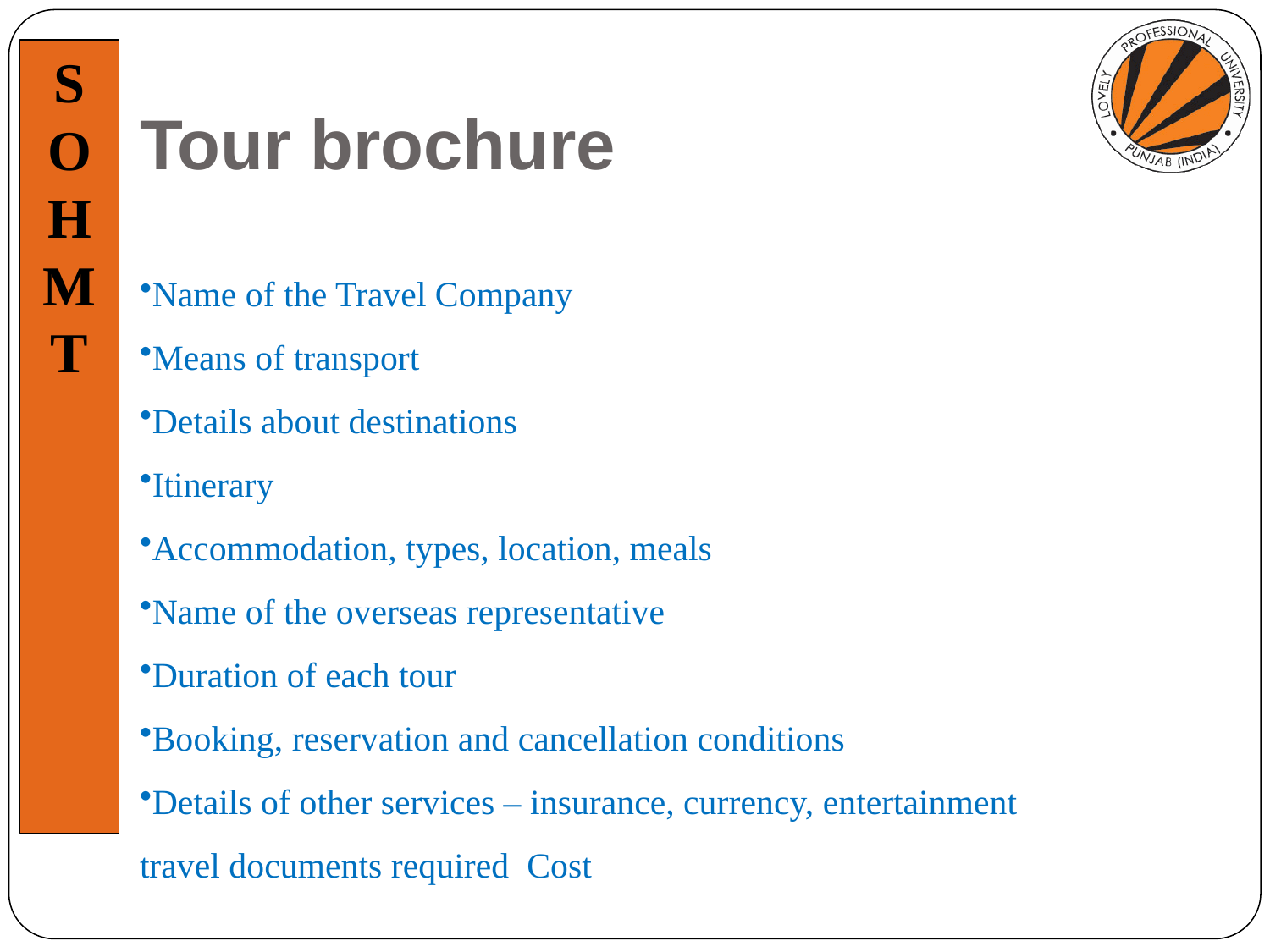

# Tour brochure

Name of the Travel Company
Means of transport
Details about destinations
Itinerary
Accommodation, types, location, meals
Name of the overseas representative
Duration of each tour
Booking, reservation and cancellation conditions
Details of other services – insurance, currency, entertainment travel documents required  Cost